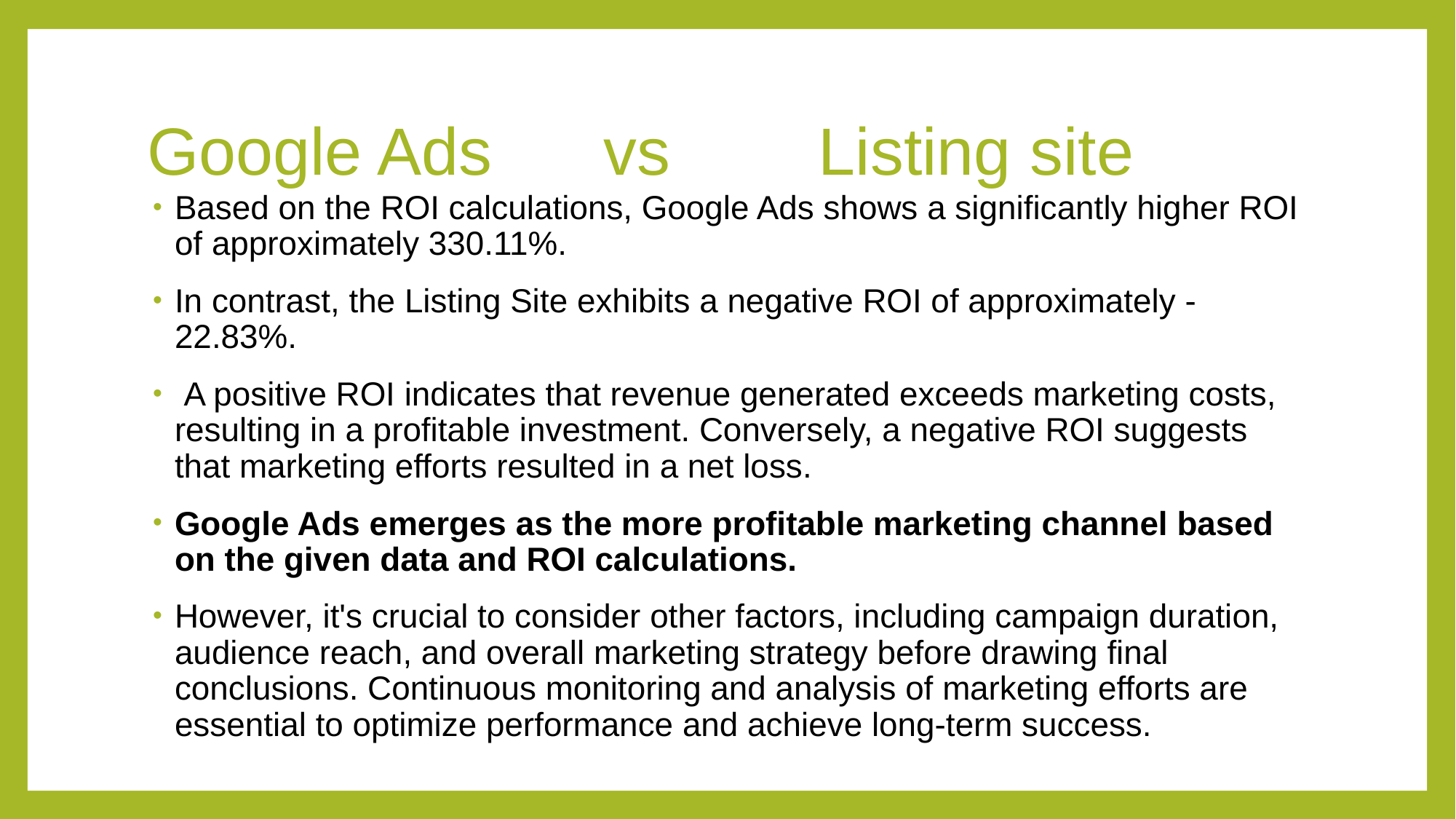

# Google Ads      vs        Listing site
Based on the ROI calculations, Google Ads shows a significantly higher ROI of approximately 330.11%.
In contrast, the Listing Site exhibits a negative ROI of approximately -22.83%.
 A positive ROI indicates that revenue generated exceeds marketing costs, resulting in a profitable investment. Conversely, a negative ROI suggests that marketing efforts resulted in a net loss.
Google Ads emerges as the more profitable marketing channel based on the given data and ROI calculations.
However, it's crucial to consider other factors, including campaign duration, audience reach, and overall marketing strategy before drawing final conclusions. Continuous monitoring and analysis of marketing efforts are essential to optimize performance and achieve long-term success.